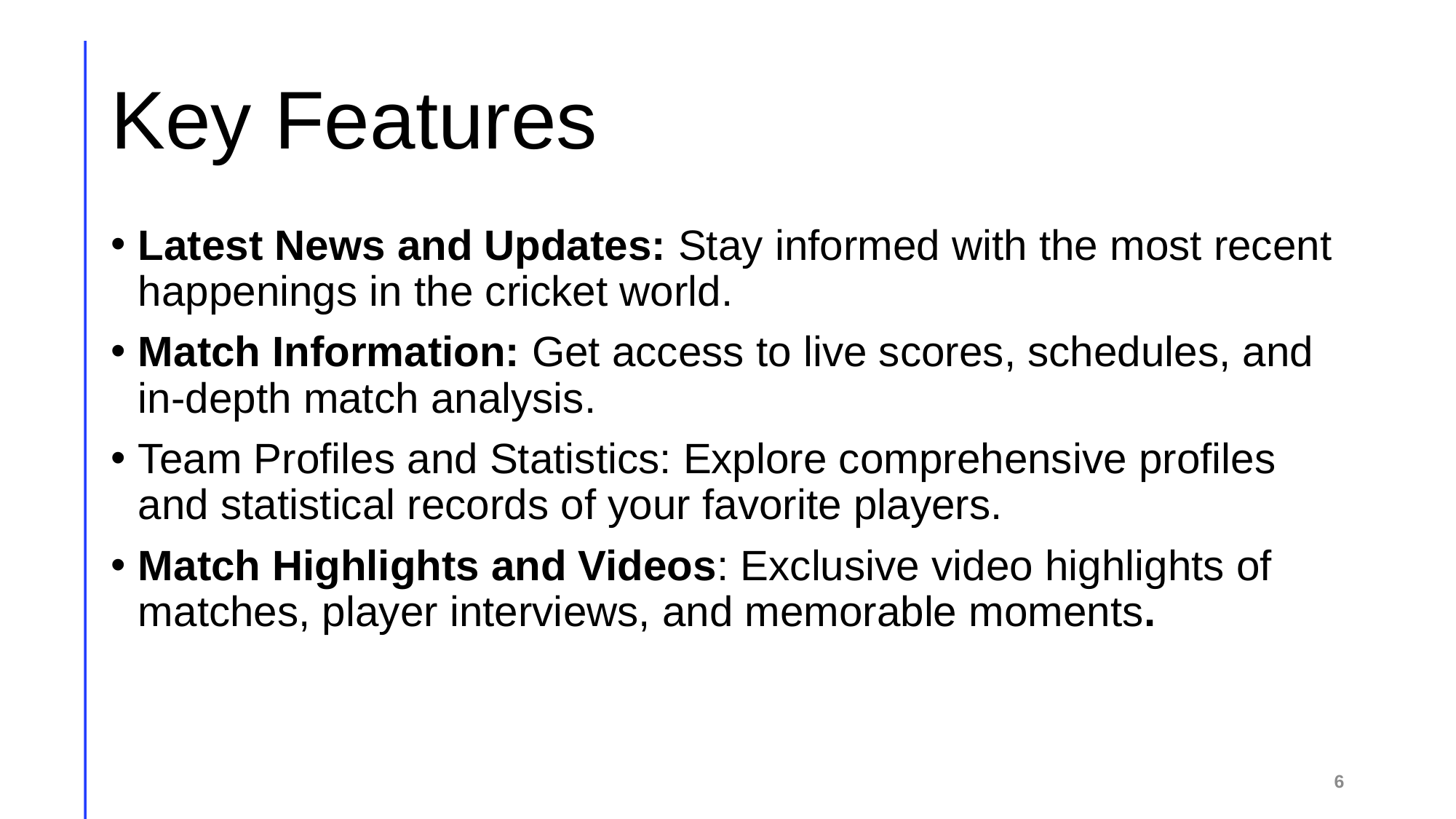

# Key Features
Latest News and Updates: Stay informed with the most recent happenings in the cricket world.
Match Information: Get access to live scores, schedules, and in-depth match analysis.
Team Profiles and Statistics: Explore comprehensive profiles and statistical records of your favorite players.
Match Highlights and Videos: Exclusive video highlights of matches, player interviews, and memorable moments.
6